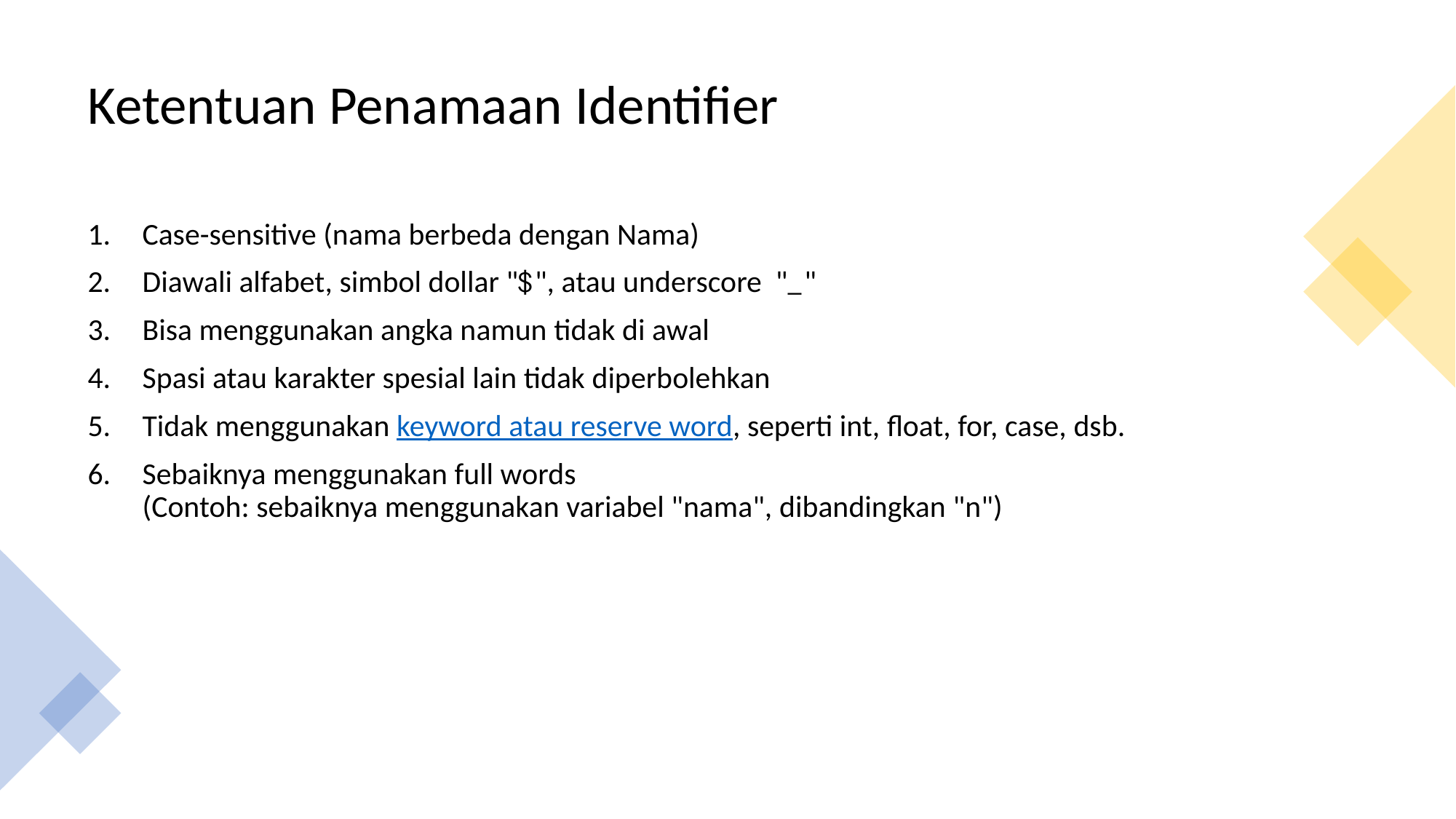

# Ketentuan Penamaan Identifier

Case-sensitive (nama berbeda dengan Nama)
Diawali alfabet, simbol dollar "$", atau underscore  "_"
Bisa menggunakan angka namun tidak di awal
Spasi atau karakter spesial lain tidak diperbolehkan
Tidak menggunakan keyword atau reserve word, seperti int, float, for, case, dsb.
Sebaiknya menggunakan full words (Contoh: sebaiknya menggunakan variabel "nama", dibandingkan "n")